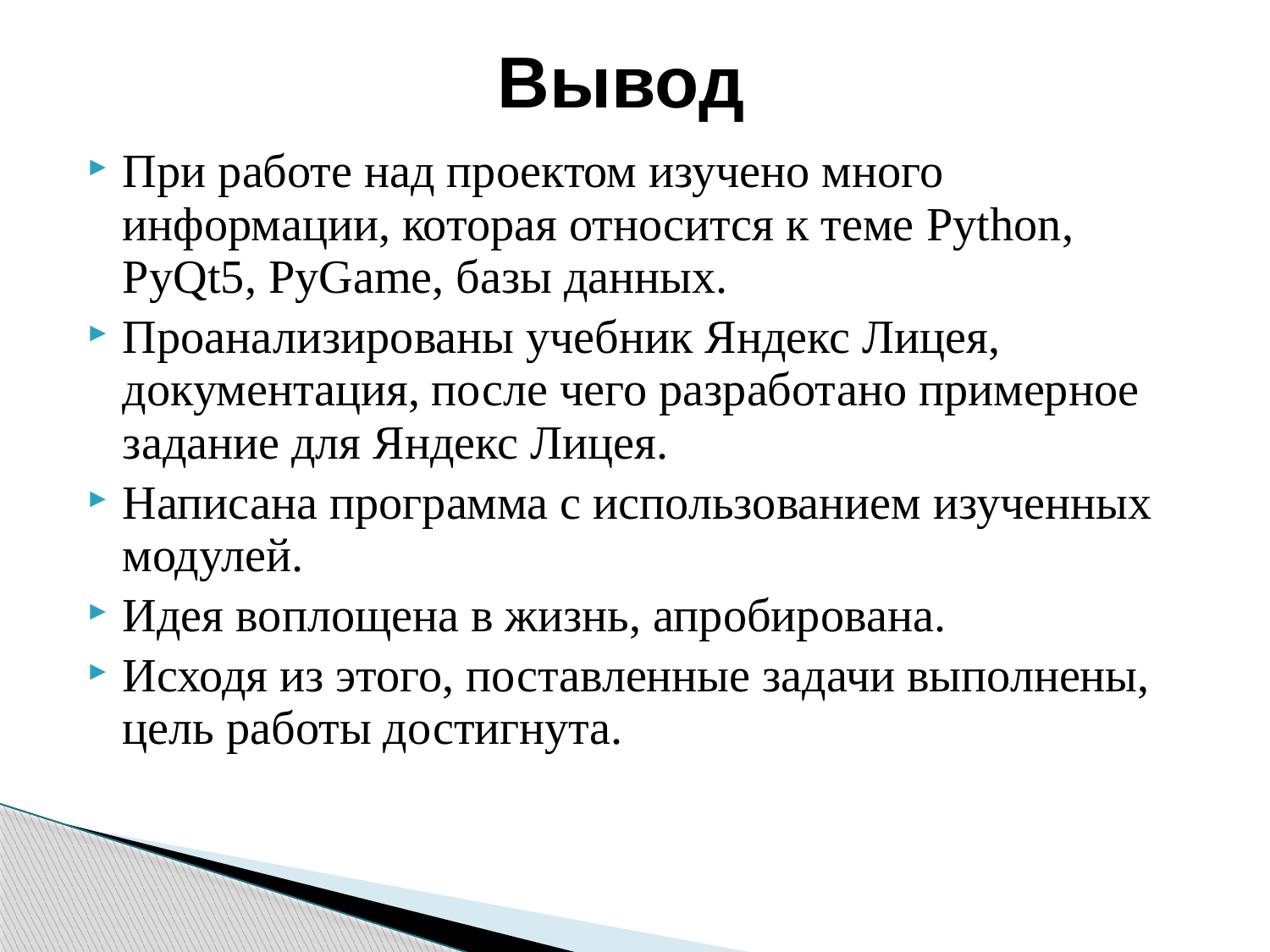

# Вывод
При работе над проектом изучено много информации, которая относится к теме Python, PyQt5, PyGame, базы данных.
Проанализированы учебник Яндекс Лицея, документация, после чего разработано примерное задание для Яндекс Лицея.
Написана программа с использованием изученных модулей.
Идея воплощена в жизнь, апробирована.
Исходя из этого, поставленные задачи выполнены, цель работы достигнута.